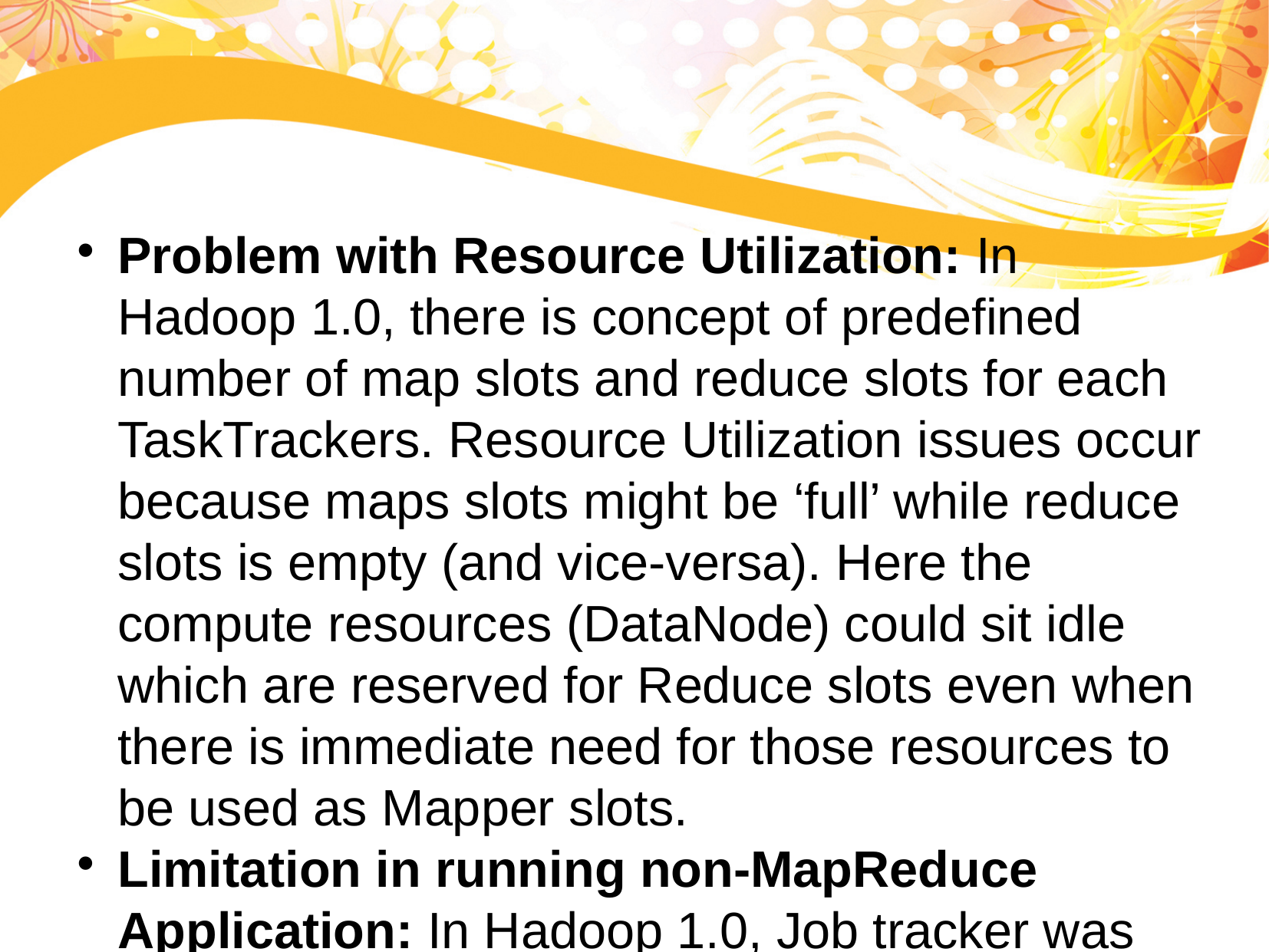

Problem with Resource Utilization: In Hadoop 1.0, there is concept of predefined number of map slots and reduce slots for each TaskTrackers. Resource Utilization issues occur because maps slots might be ‘full’ while reduce slots is empty (and vice-versa). Here the compute resources (DataNode) could sit idle which are reserved for Reduce slots even when there is immediate need for those resources to be used as Mapper slots.
Limitation in running non-MapReduce Application: In Hadoop 1.0, Job tracker was tightly integrated with MapReduce and only supporting application that obeys MapReduce programming framework can run on Hadoop.